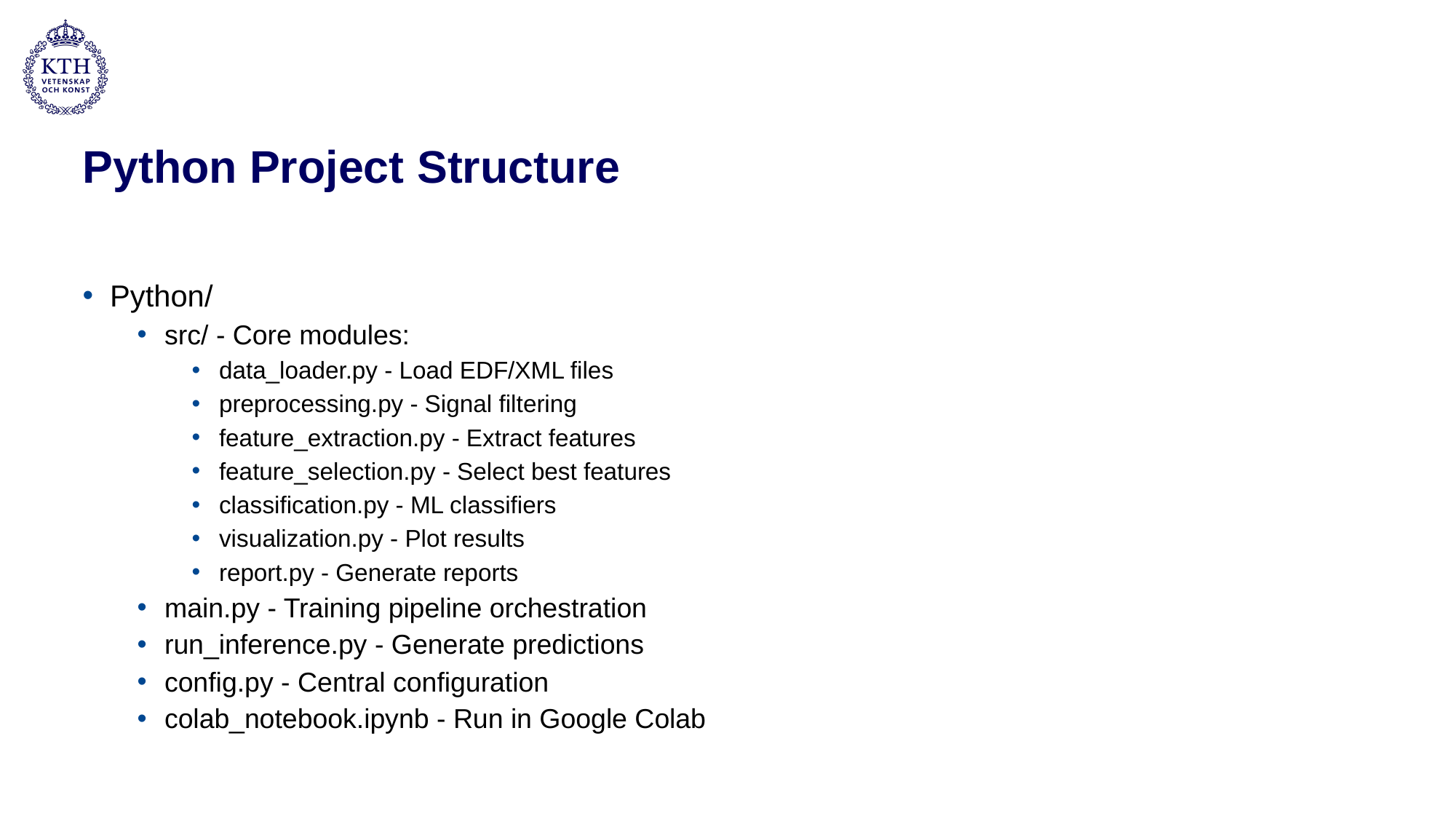

# Python Project Structure

Python/
src/ - Core modules:
data_loader.py - Load EDF/XML files
preprocessing.py - Signal filtering
feature_extraction.py - Extract features
feature_selection.py - Select best features
classification.py - ML classifiers
visualization.py - Plot results
report.py - Generate reports
main.py - Training pipeline orchestration
run_inference.py - Generate predictions
config.py - Central configuration
colab_notebook.ipynb - Run in Google Colab